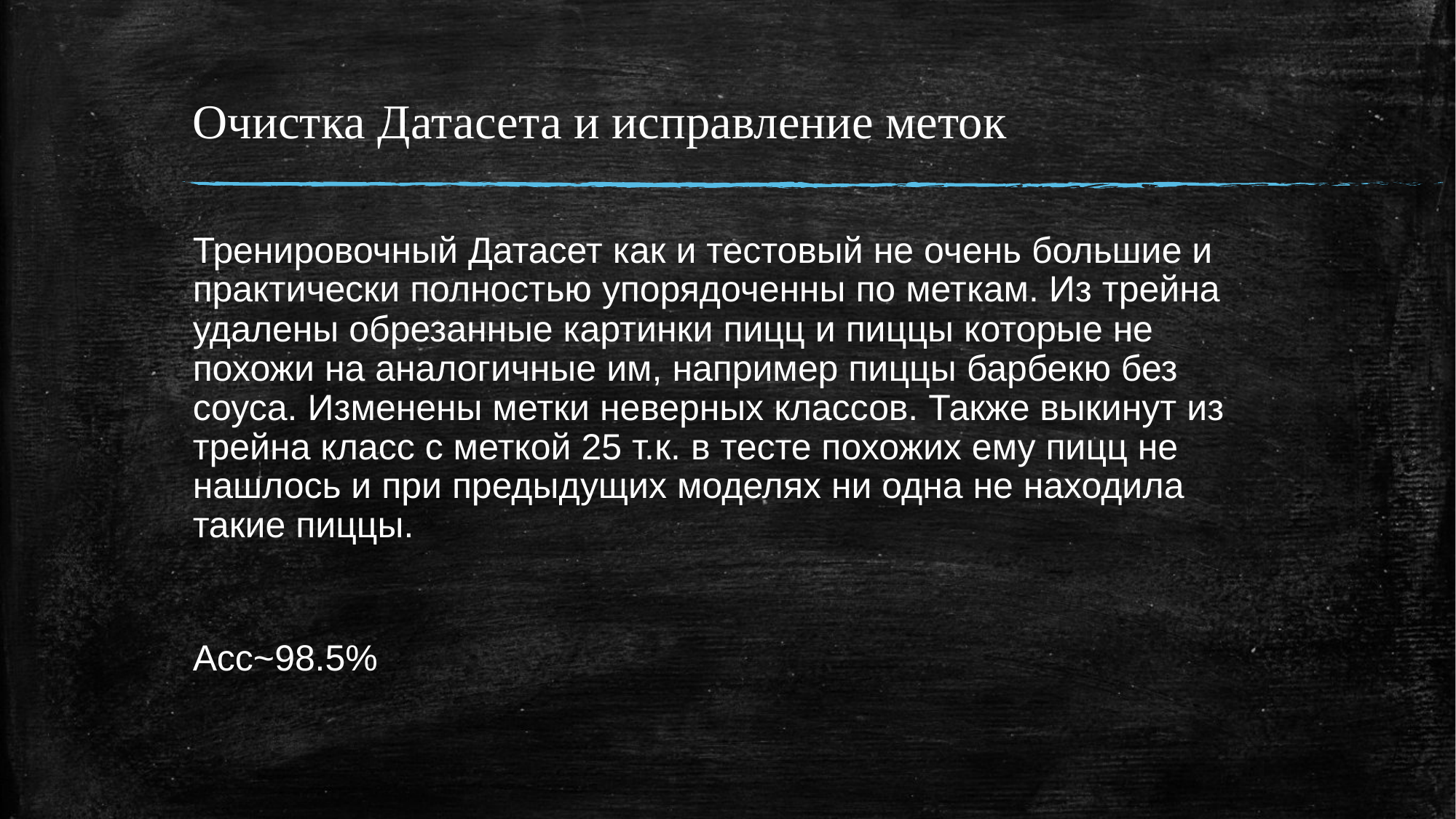

# Очистка Датасета и исправление меток
Тренировочный Датасет как и тестовый не очень большие и практически полностью упорядоченны по меткам. Из трейна удалены обрезанные картинки пицц и пиццы которые не похожи на аналогичные им, например пиццы барбекю без соуса. Изменены метки неверных классов. Также выкинут из трейна класс с меткой 25 т.к. в тесте похожих ему пицц не нашлось и при предыдущих моделях ни одна не находила такие пиццы.

Acc~98.5%